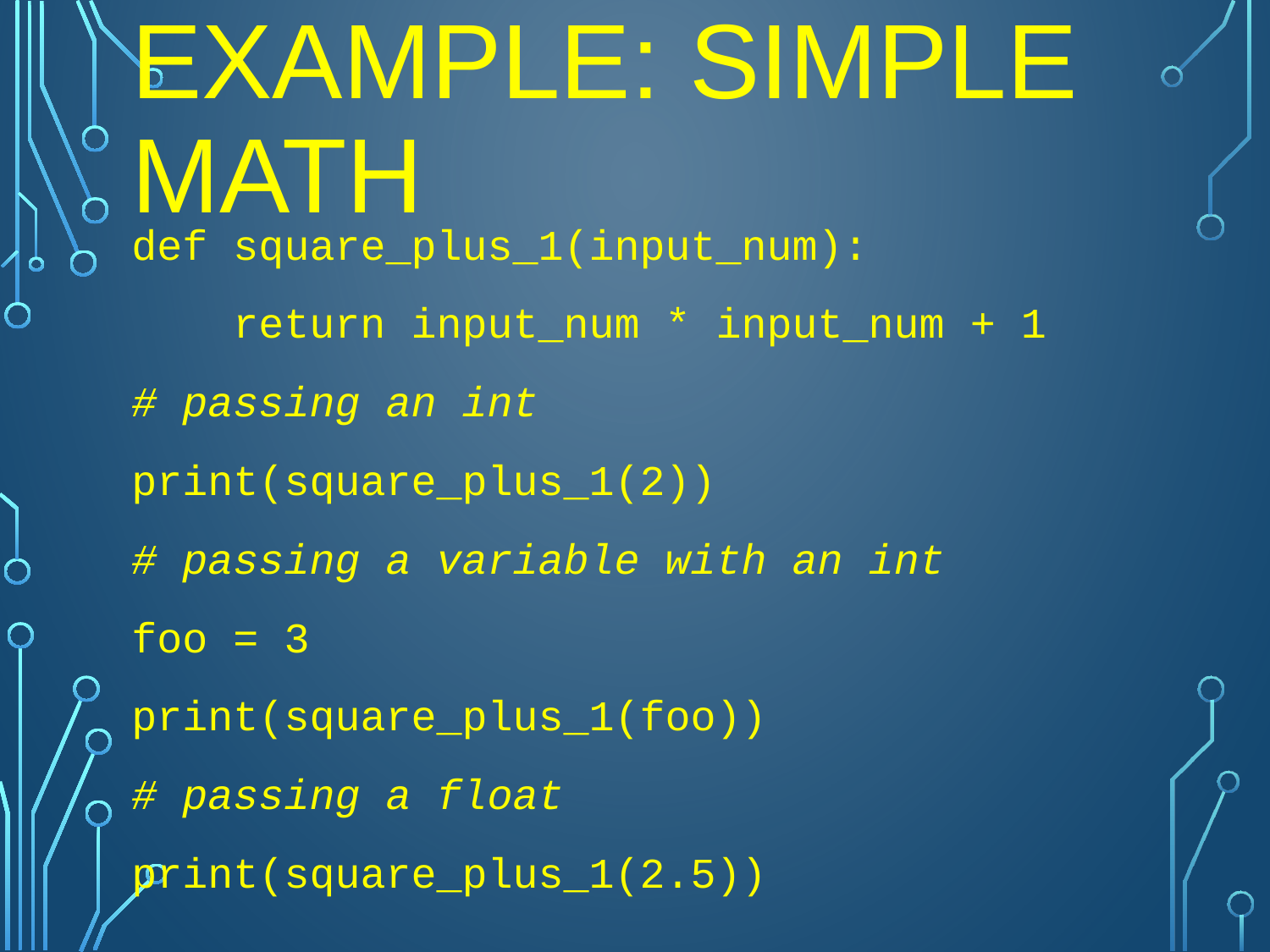

# Example: simple math
def square_plus_1(input_num):
    return input_num * input_num + 1
# passing an int
print(square_plus_1(2))
# passing a variable with an int
foo = 3
print(square_plus_1(foo))
# passing a float
print(square_plus_1(2.5))